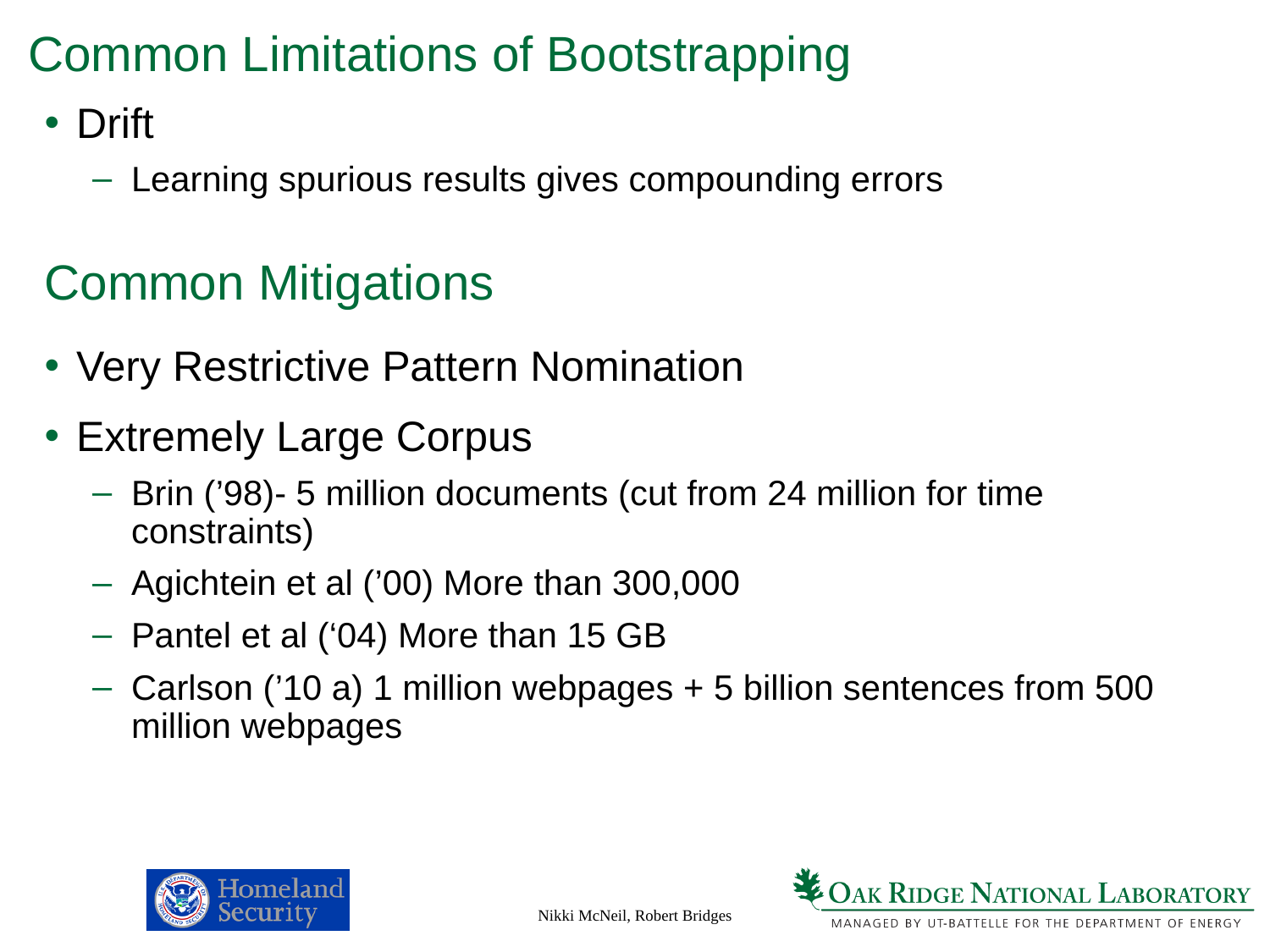

# Common Limitations of Bootstrapping
Drift
Learning spurious results gives compounding errors
Common Mitigations
Very Restrictive Pattern Nomination
Extremely Large Corpus
Brin (’98)- 5 million documents (cut from 24 million for time constraints)
Agichtein et al (’00) More than 300,000
Pantel et al (‘04) More than 15 GB
Carlson (’10 a) 1 million webpages + 5 billion sentences from 500 million webpages